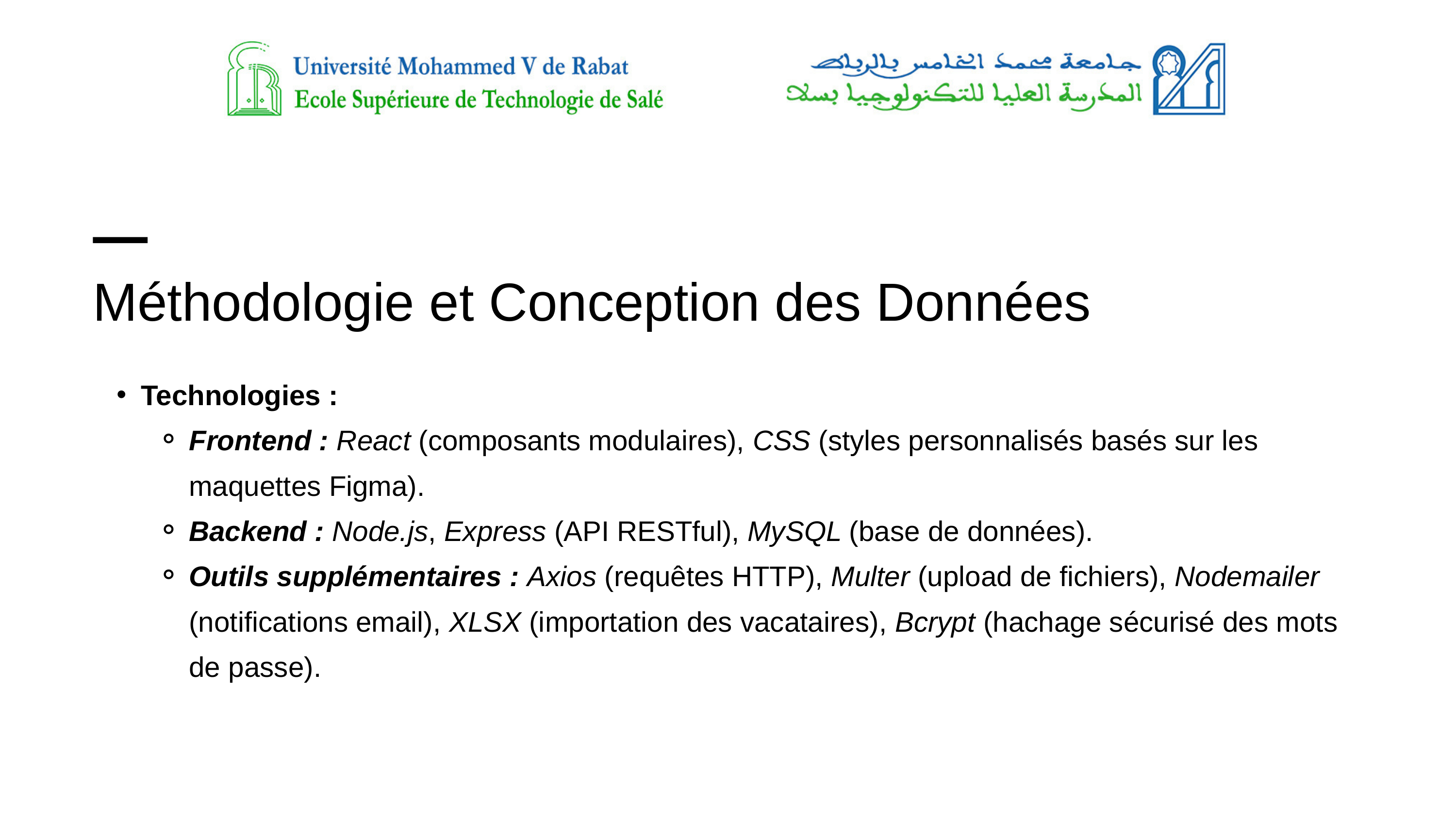

Méthodologie et Conception des Données
Technologies :
Frontend : React (composants modulaires), CSS (styles personnalisés basés sur les maquettes Figma).
Backend : Node.js, Express (API RESTful), MySQL (base de données).
Outils supplémentaires : Axios (requêtes HTTP), Multer (upload de fichiers), Nodemailer (notifications email), XLSX (importation des vacataires), Bcrypt (hachage sécurisé des mots de passe).